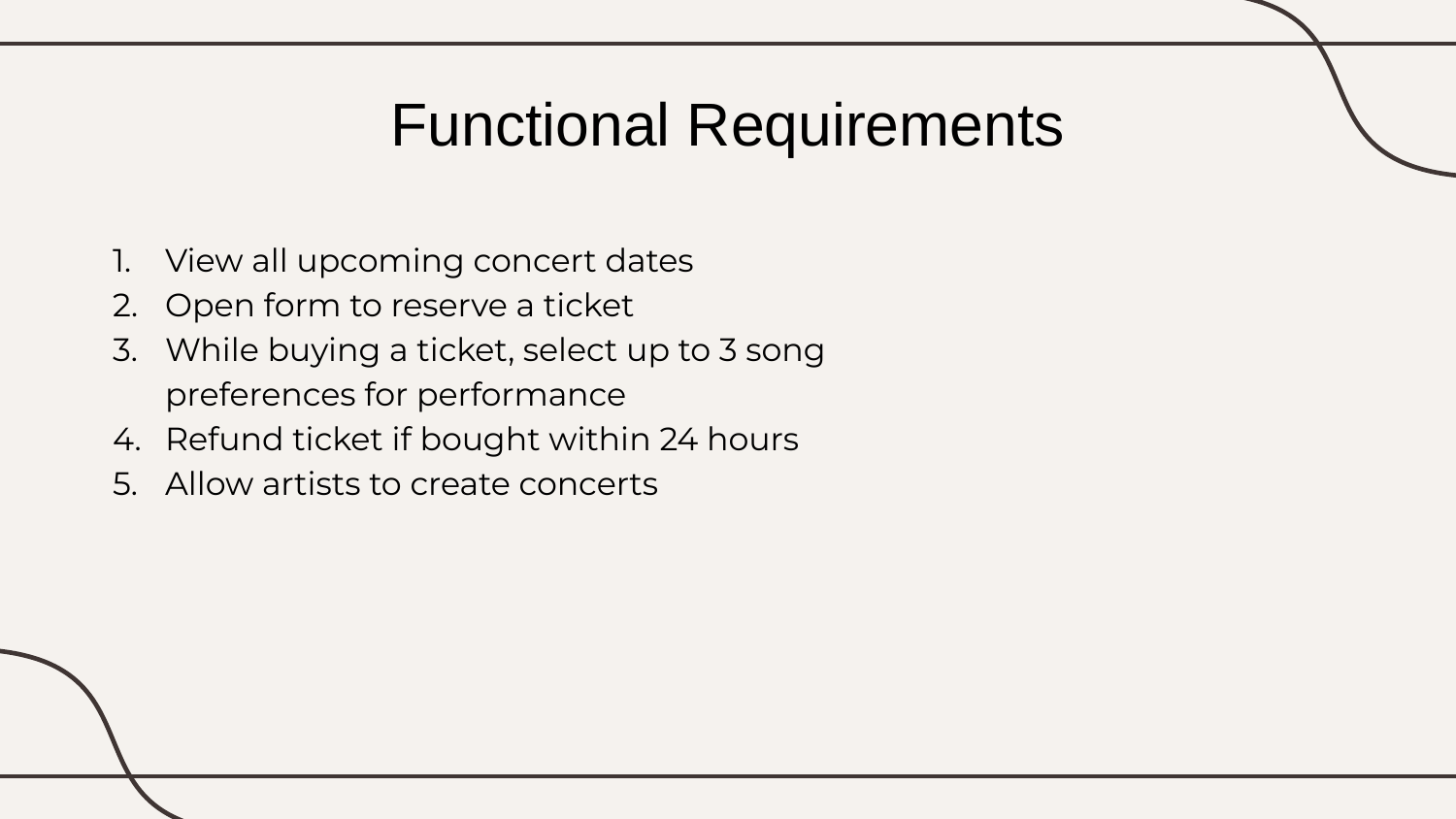

# Functional Requirements
View all upcoming concert dates
Open form to reserve a ticket
While buying a ticket, select up to 3 song preferences for performance
Refund ticket if bought within 24 hours
Allow artists to create concerts